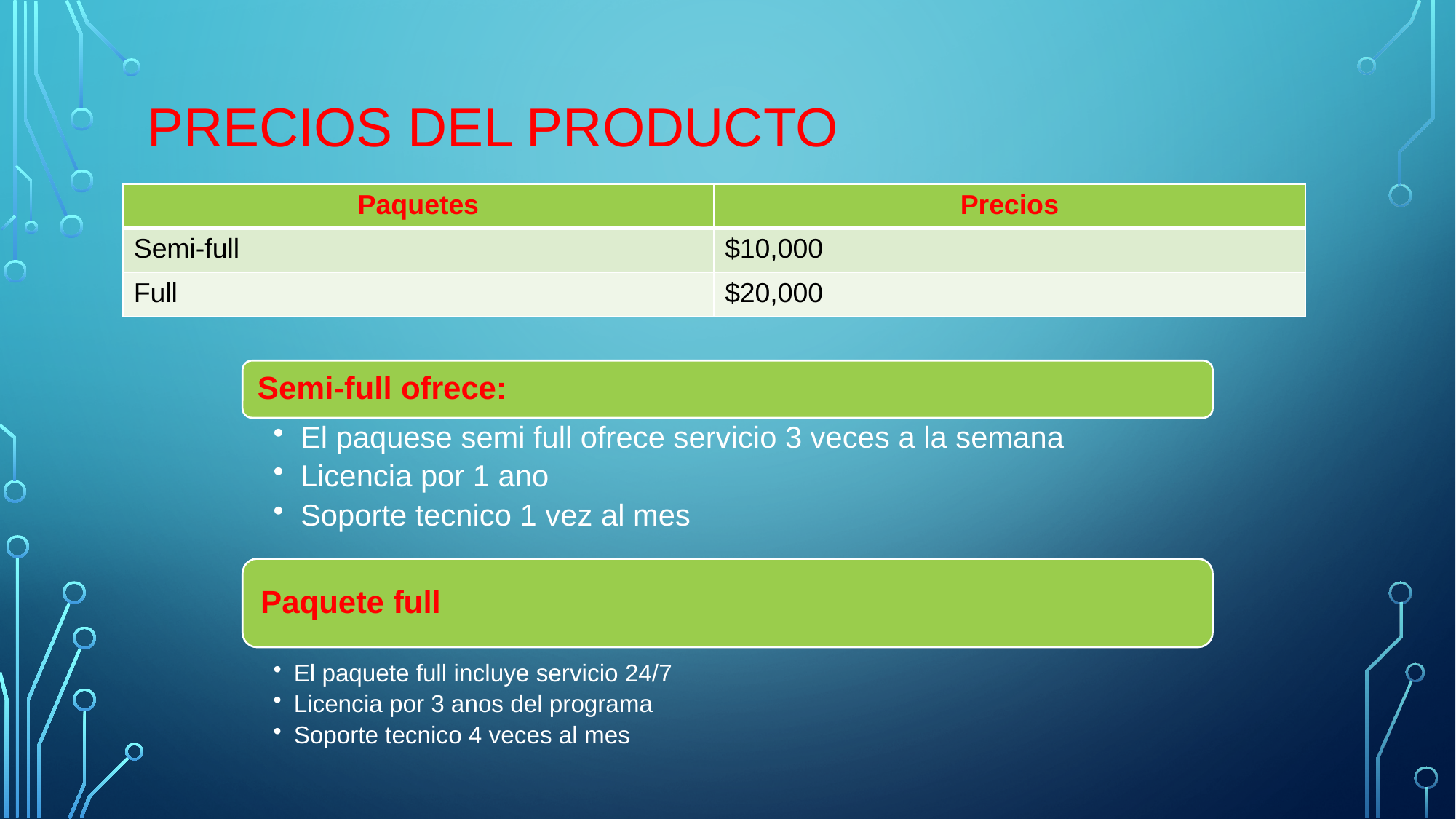

# Precios del producto
| Paquetes | Precios |
| --- | --- |
| Semi-full | $10,000 |
| Full | $20,000 |
Semi-full ofrece:
El paquese semi full ofrece servicio 3 veces a la semana
Licencia por 1 ano
Soporte tecnico 1 vez al mes
Paquete full
El paquete full incluye servicio 24/7
Licencia por 3 anos del programa
Soporte tecnico 4 veces al mes